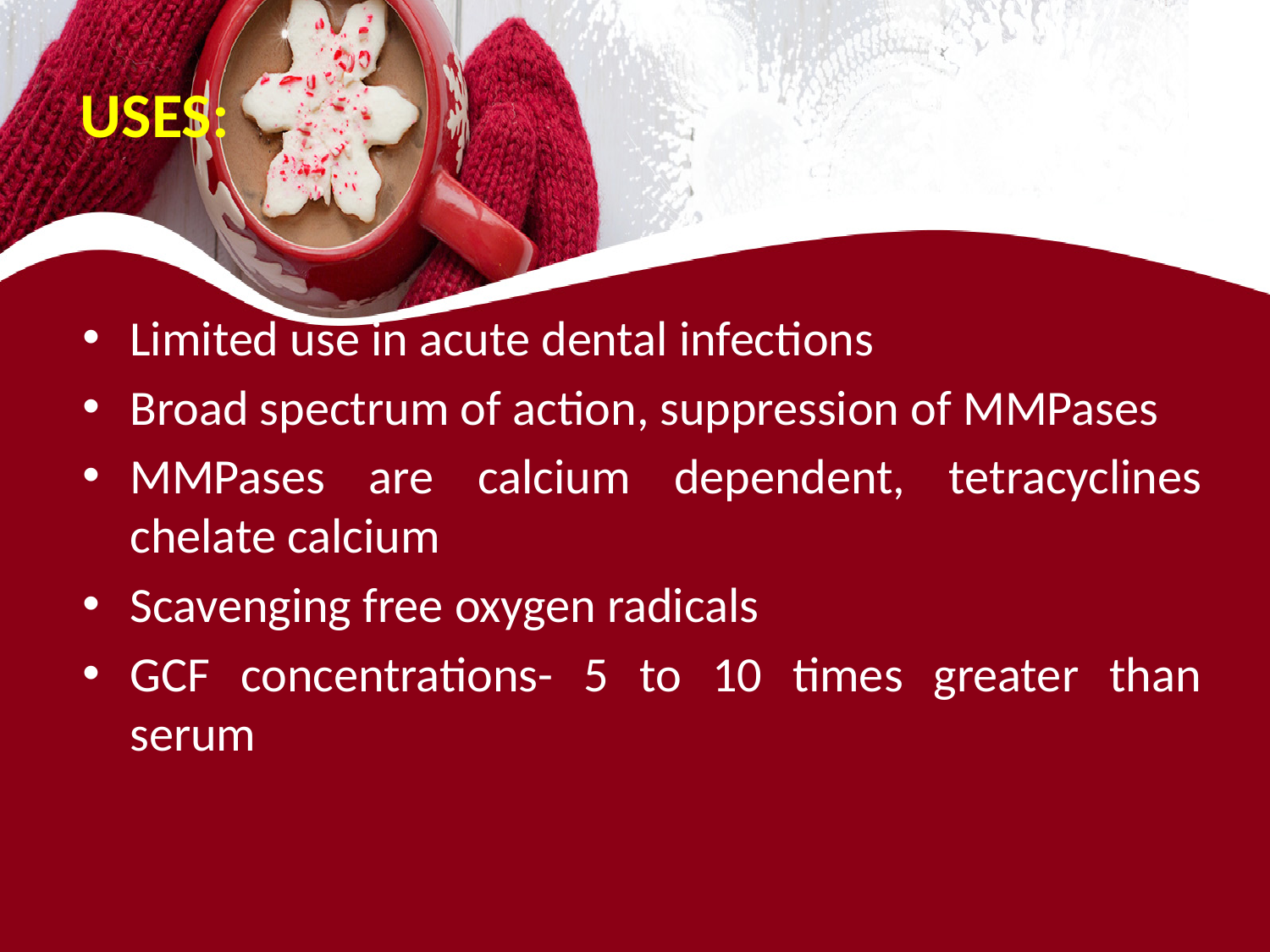

# USES:
Limited use in acute dental infections
Broad spectrum of action, suppression of MMPases
MMPases are calcium dependent, tetracyclines chelate calcium
Scavenging free oxygen radicals
GCF concentrations- 5 to 10 times greater than serum